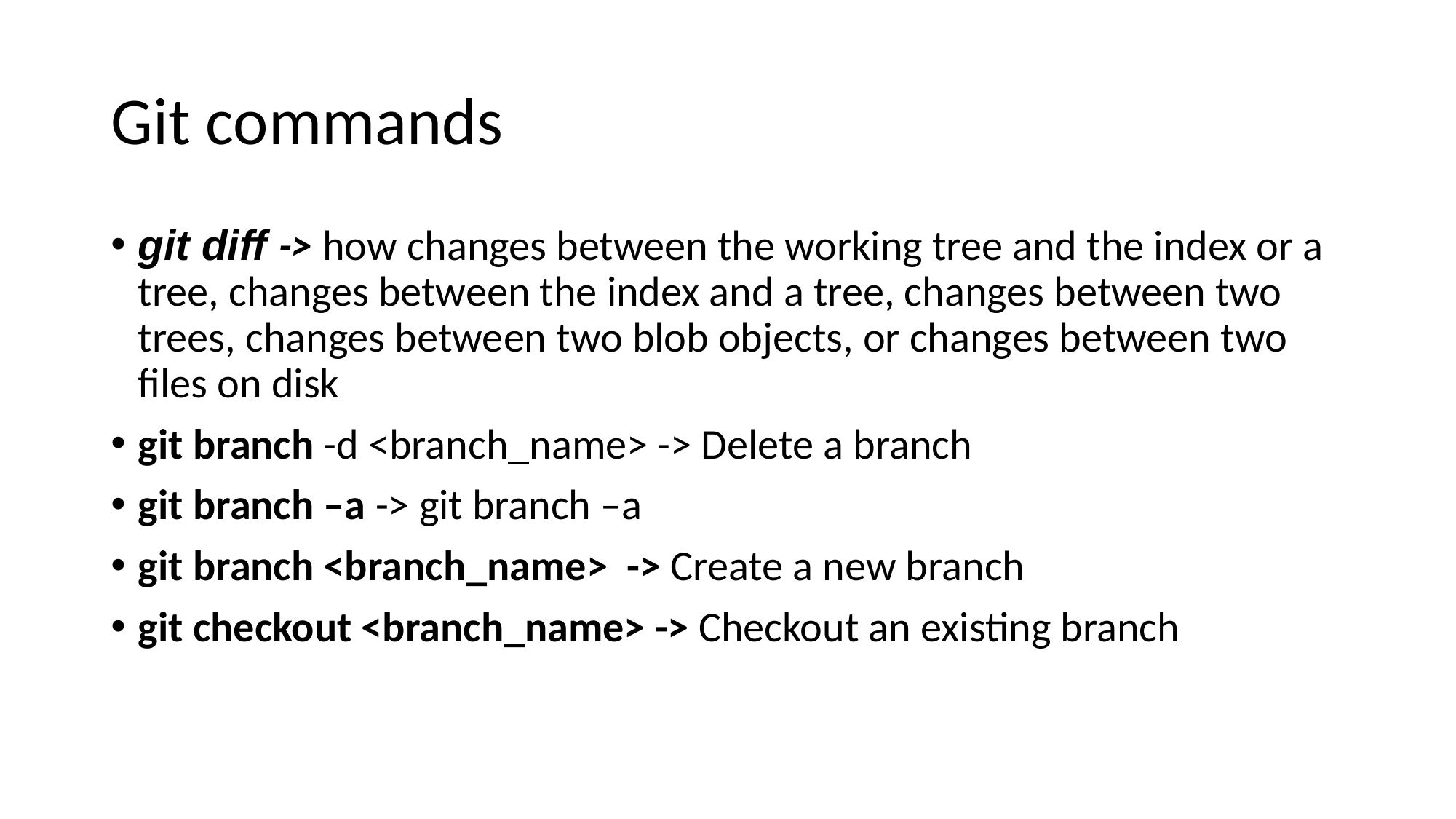

# Git commands
git diff -> how changes between the working tree and the index or a tree, changes between the index and a tree, changes between two trees, changes between two blob objects, or changes between two files on disk
git branch -d <branch_name> -> Delete a branch
git branch –a -> git branch –a
git branch <branch_name>  -> Create a new branch
git checkout <branch_name> -> Checkout an existing branch